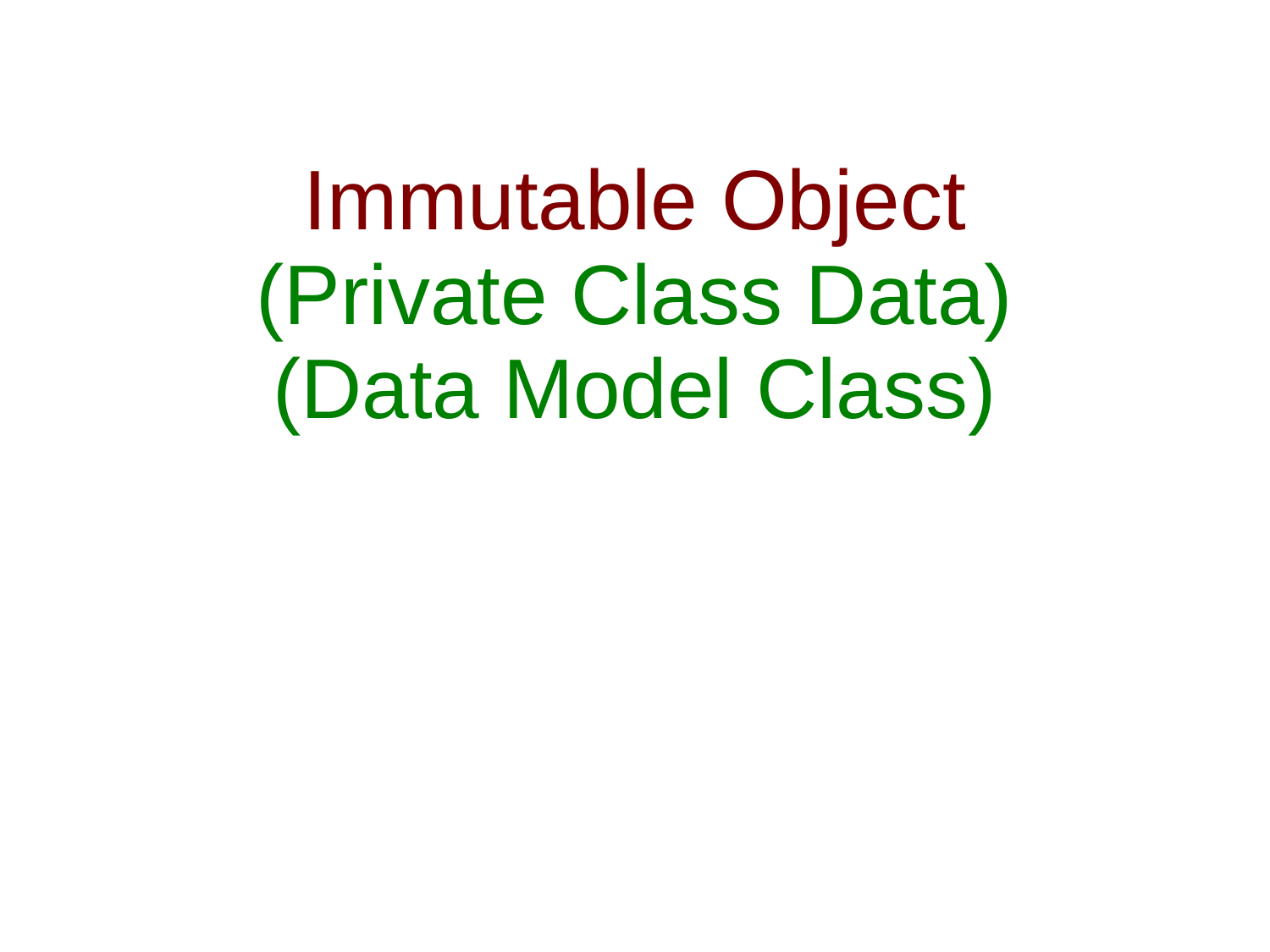

# Immutable Object (Private Class Data) (Data Model Class)